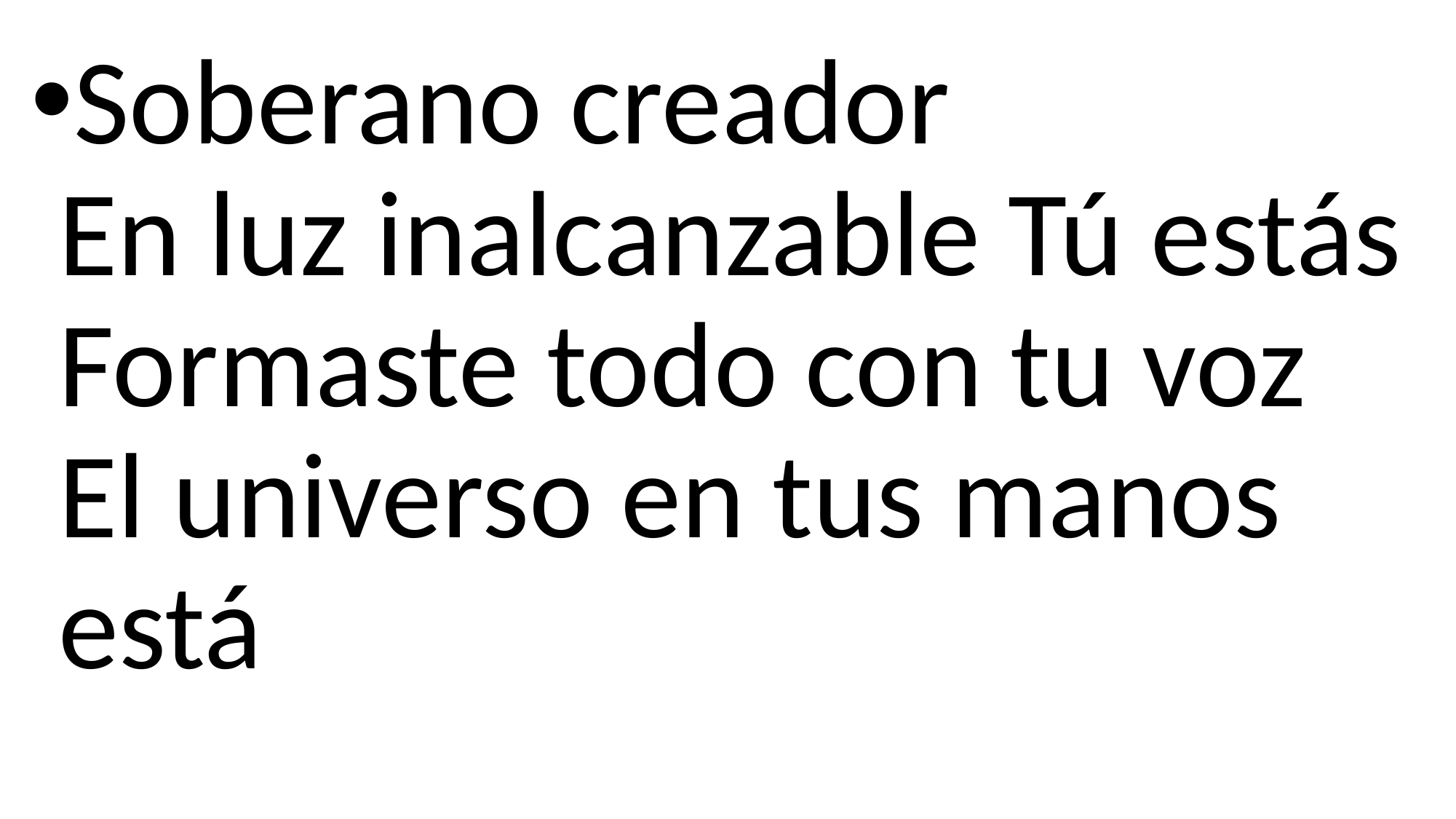

Soberano creador
En luz inalcanzable Tú estás
Formaste todo con tu voz
El universo en tus manos está